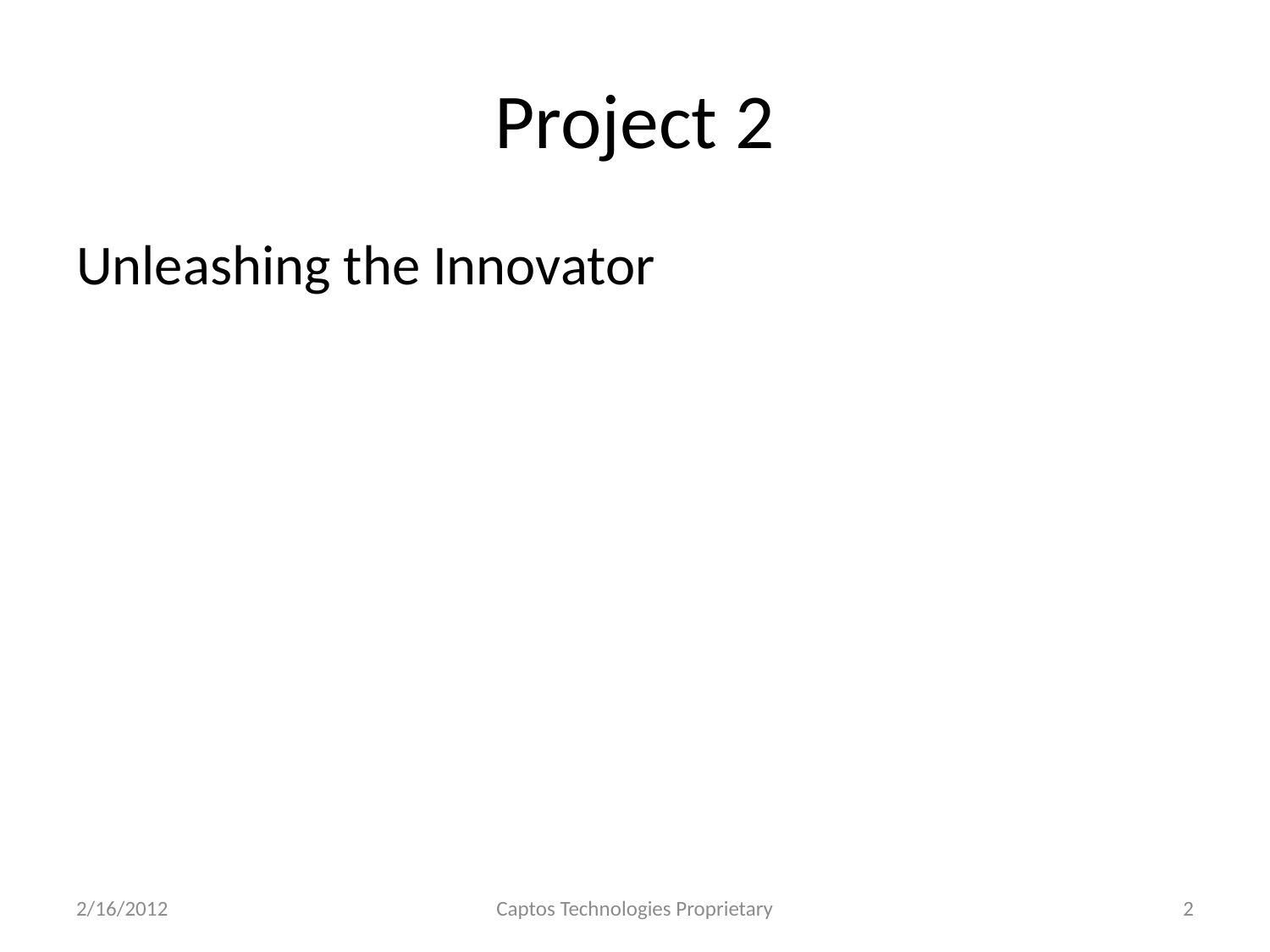

# Project 2
Unleashing the Innovator
2/16/2012
Captos Technologies Proprietary
2